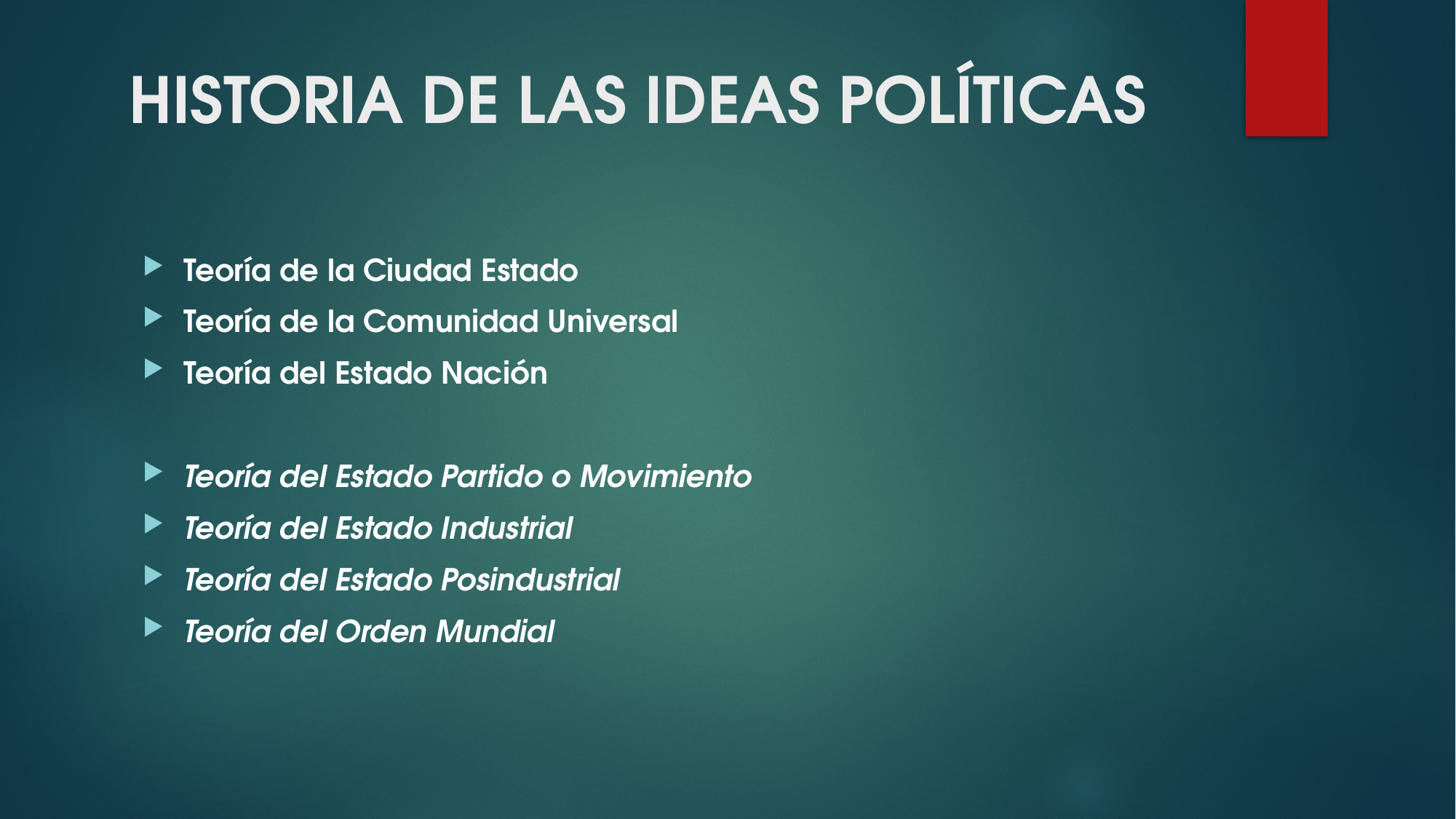

# HISTORIA DE LAS IDEAS POLÍTICAS
Teoría de la Ciudad Estado
Teoría de la Comunidad Universal
Teoría del Estado Nación

Teoría del Estado Partido o Movimiento
Teoría del Estado Industrial
Teoría del Estado Posindustrial
Teoría del Orden Mundial